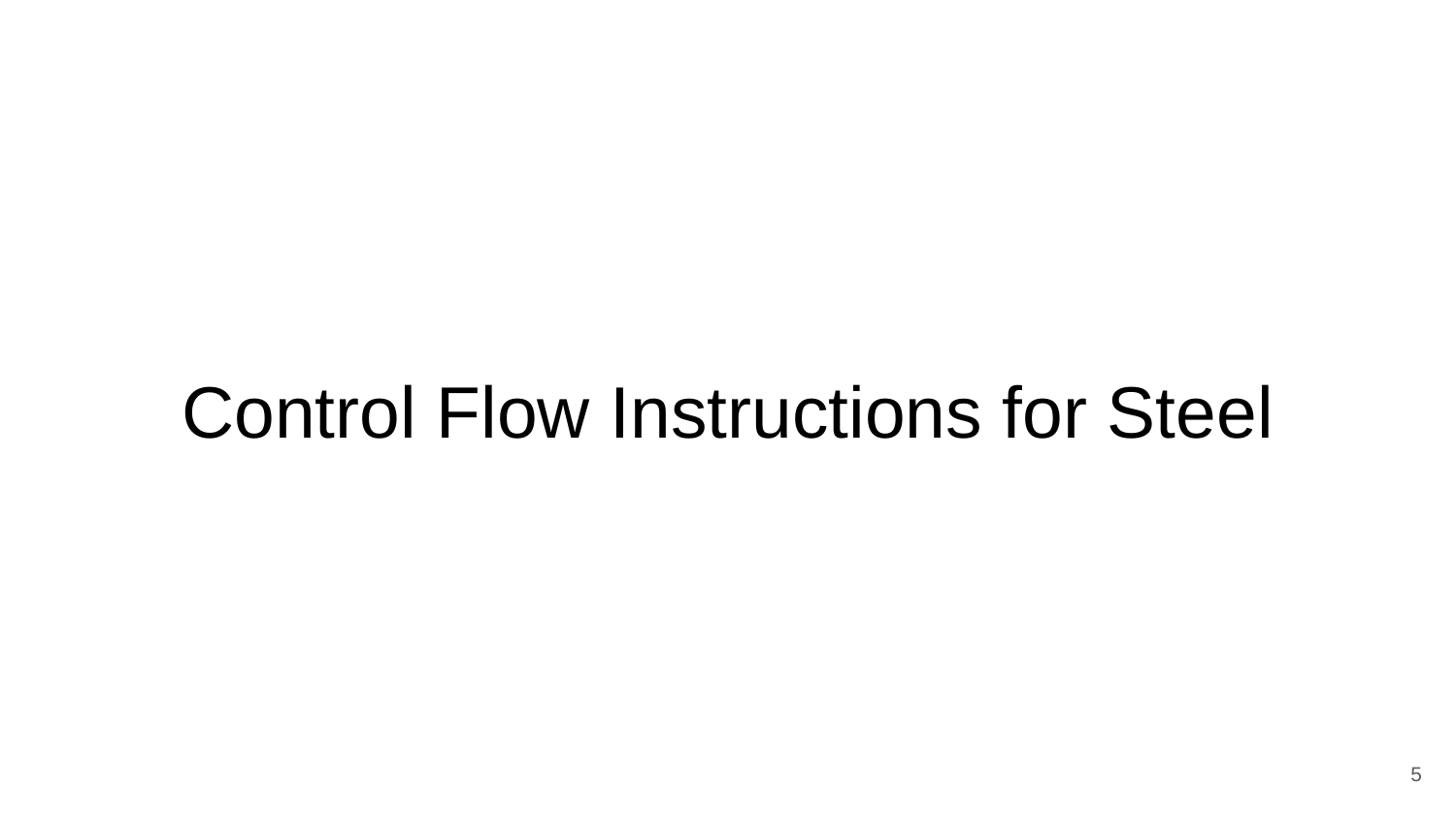

# Control Flow Instructions for Steel
5